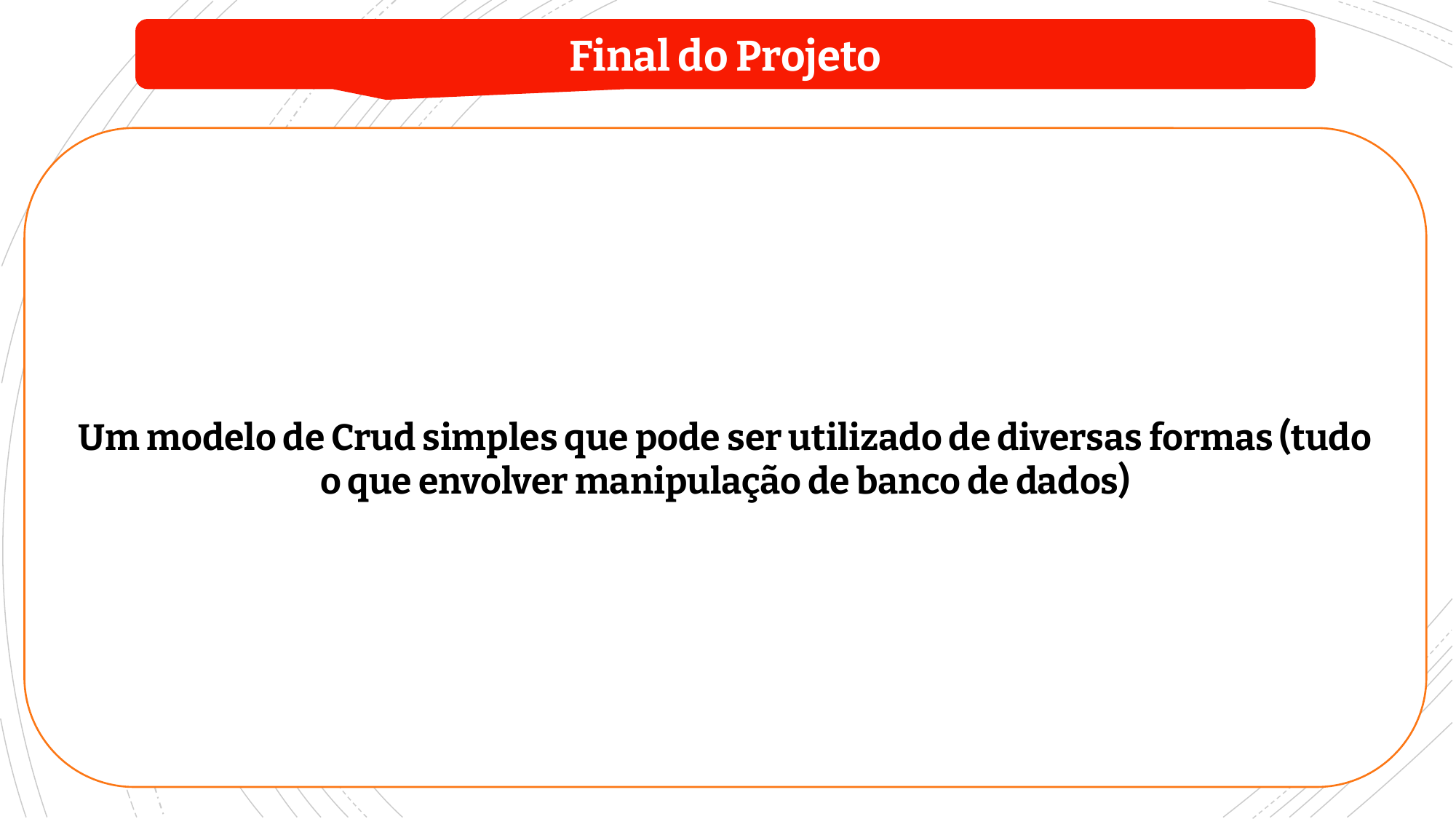

Final do Projeto
Um modelo de Crud simples que pode ser utilizado de diversas formas (tudo o que envolver manipulação de banco de dados)